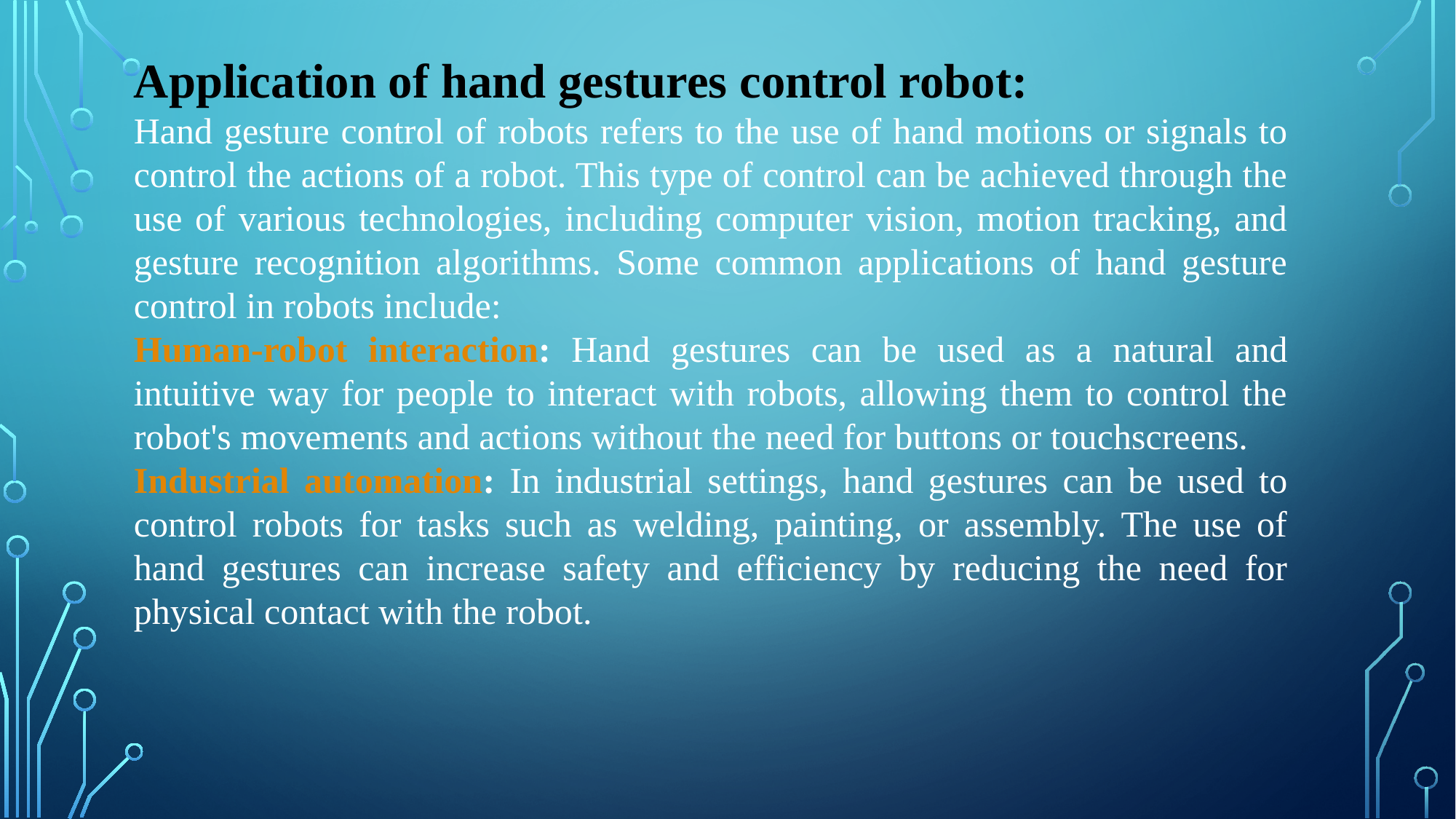

Application of hand gestures control robot:
Hand gesture control of robots refers to the use of hand motions or signals to control the actions of a robot. This type of control can be achieved through the use of various technologies, including computer vision, motion tracking, and gesture recognition algorithms. Some common applications of hand gesture control in robots include:
Human-robot interaction: Hand gestures can be used as a natural and intuitive way for people to interact with robots, allowing them to control the robot's movements and actions without the need for buttons or touchscreens.
Industrial automation: In industrial settings, hand gestures can be used to control robots for tasks such as welding, painting, or assembly. The use of hand gestures can increase safety and efficiency by reducing the need for physical contact with the robot.